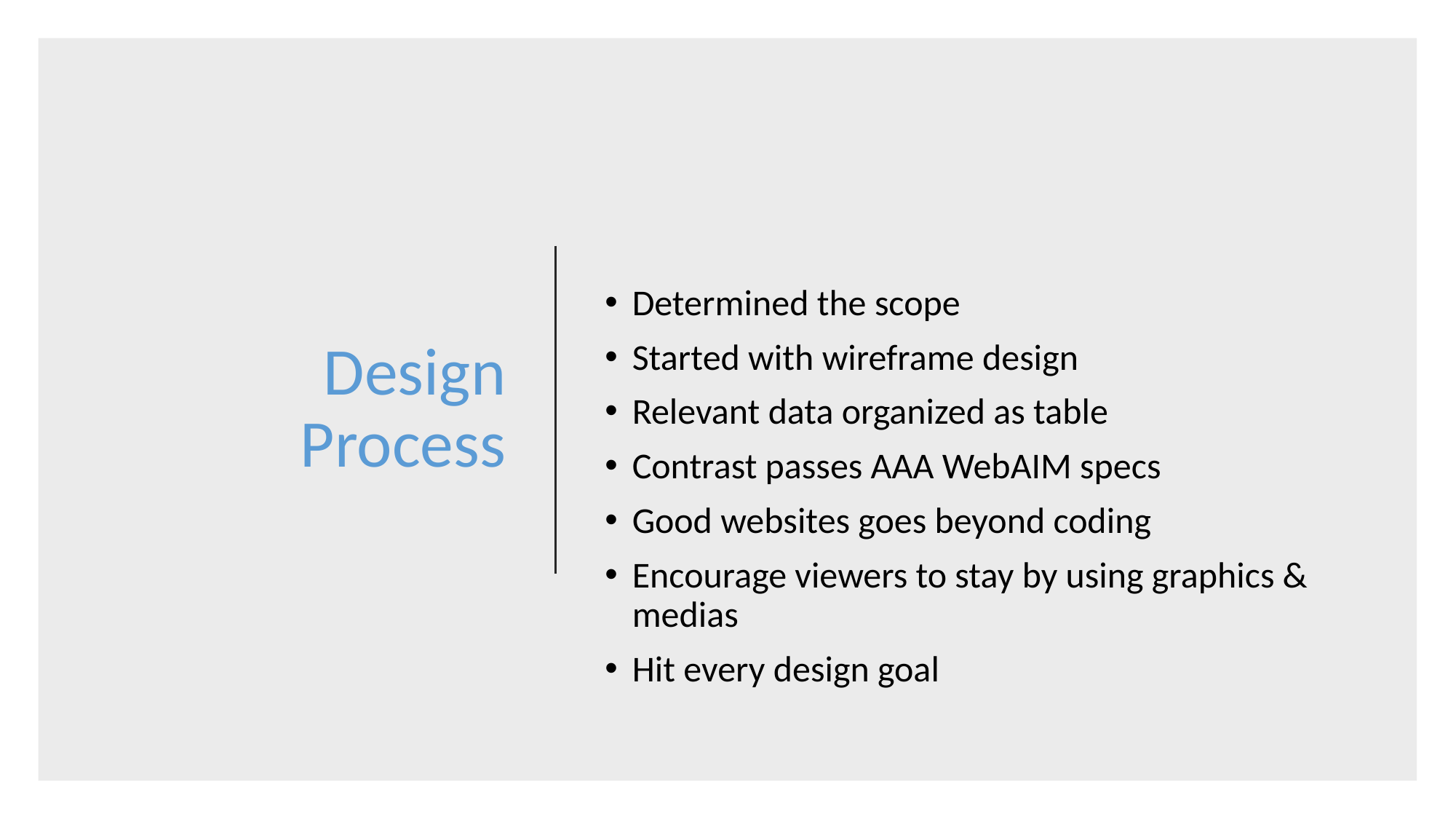

# Design Process

Determined the scope
Started with wireframe design
Relevant data organized as table
Contrast passes AAA WebAIM specs
Good websites goes beyond coding
Encourage viewers to stay by using graphics & medias
Hit every design goal